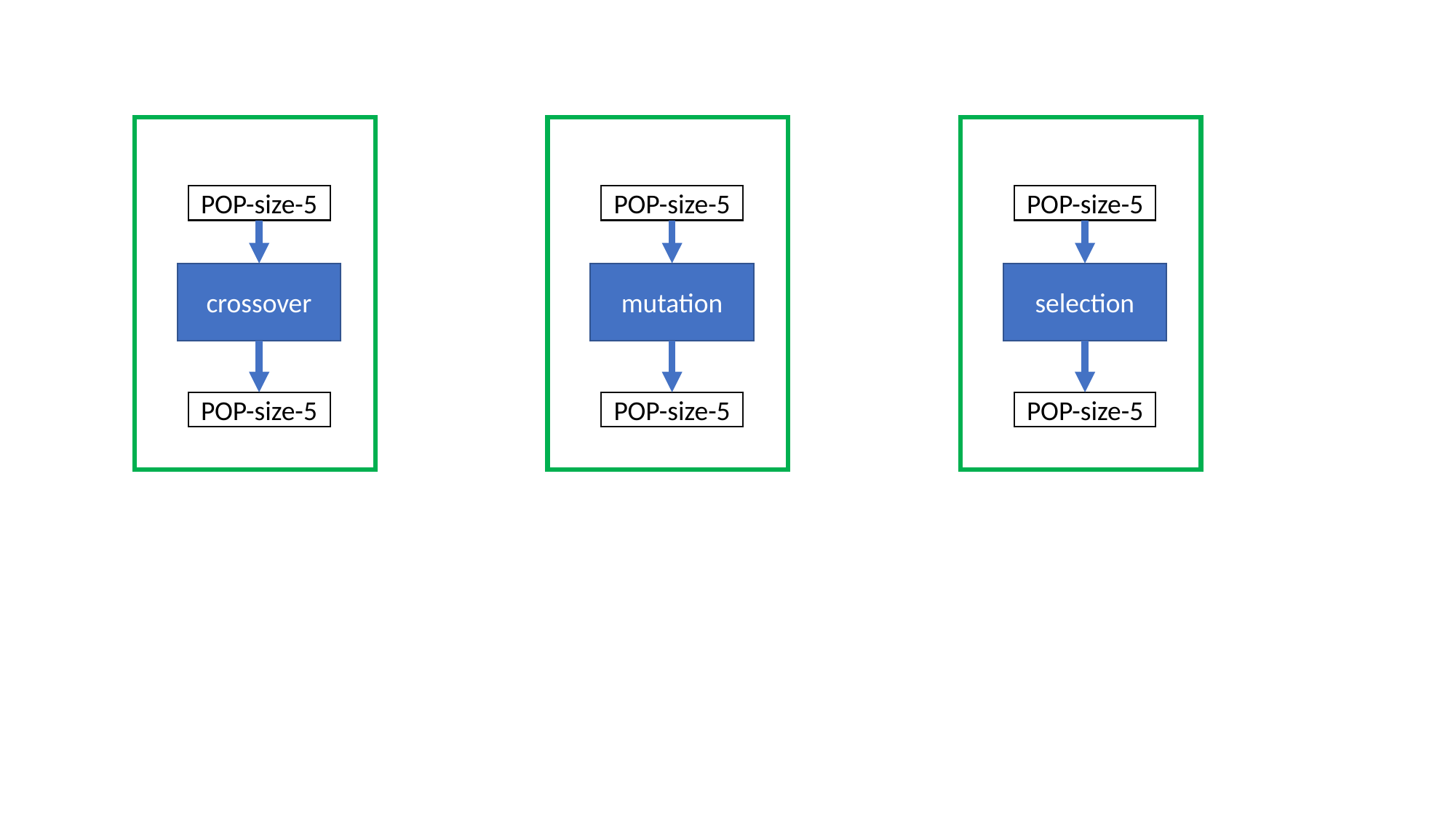

POP-size-5
crossover
POP-size-5

POP-size-5
mutation
POP-size-5

POP-size-5
selection
POP-size-5